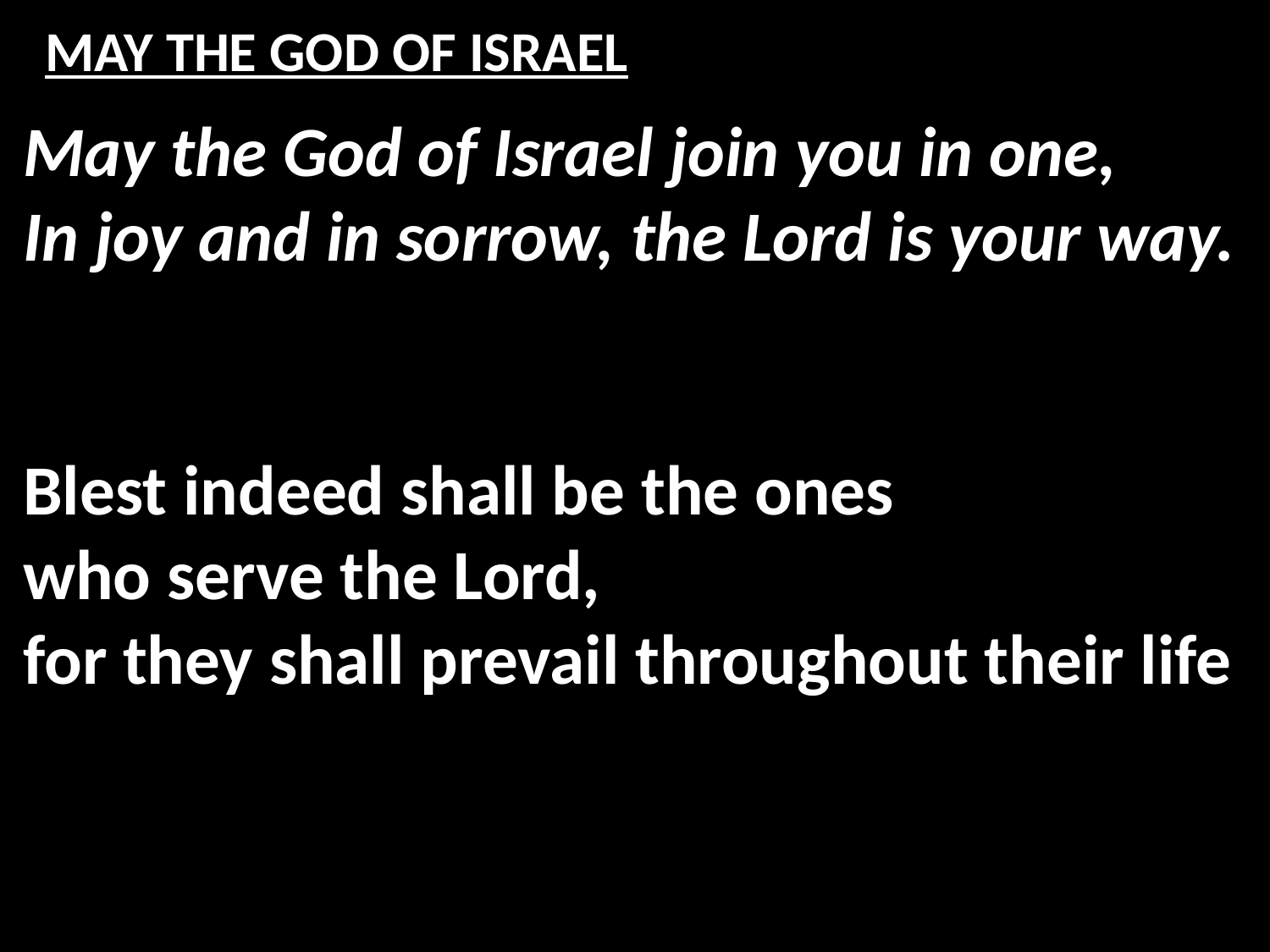

# MAY THE GOD OF ISRAEL
May the God of Israel join you in one,
In joy and in sorrow, the Lord is your way.

Blest indeed shall be the ones
who serve the Lord,
for they shall prevail throughout their life